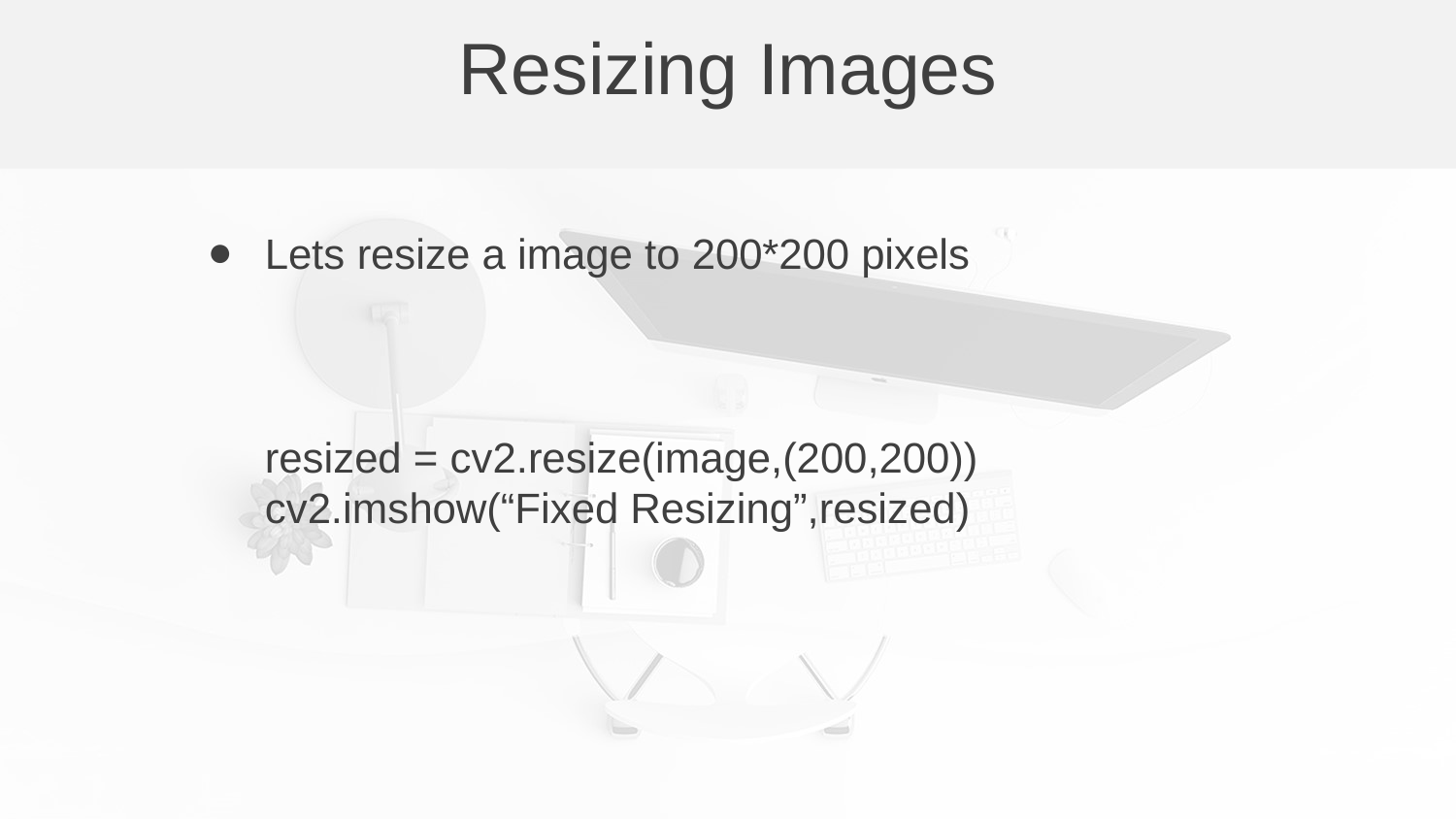

Resizing Images
Lets resize a image to 200*200 pixels

resized = cv2.resize(image,(200,200))
cv2.imshow(“Fixed Resizing”,resized)